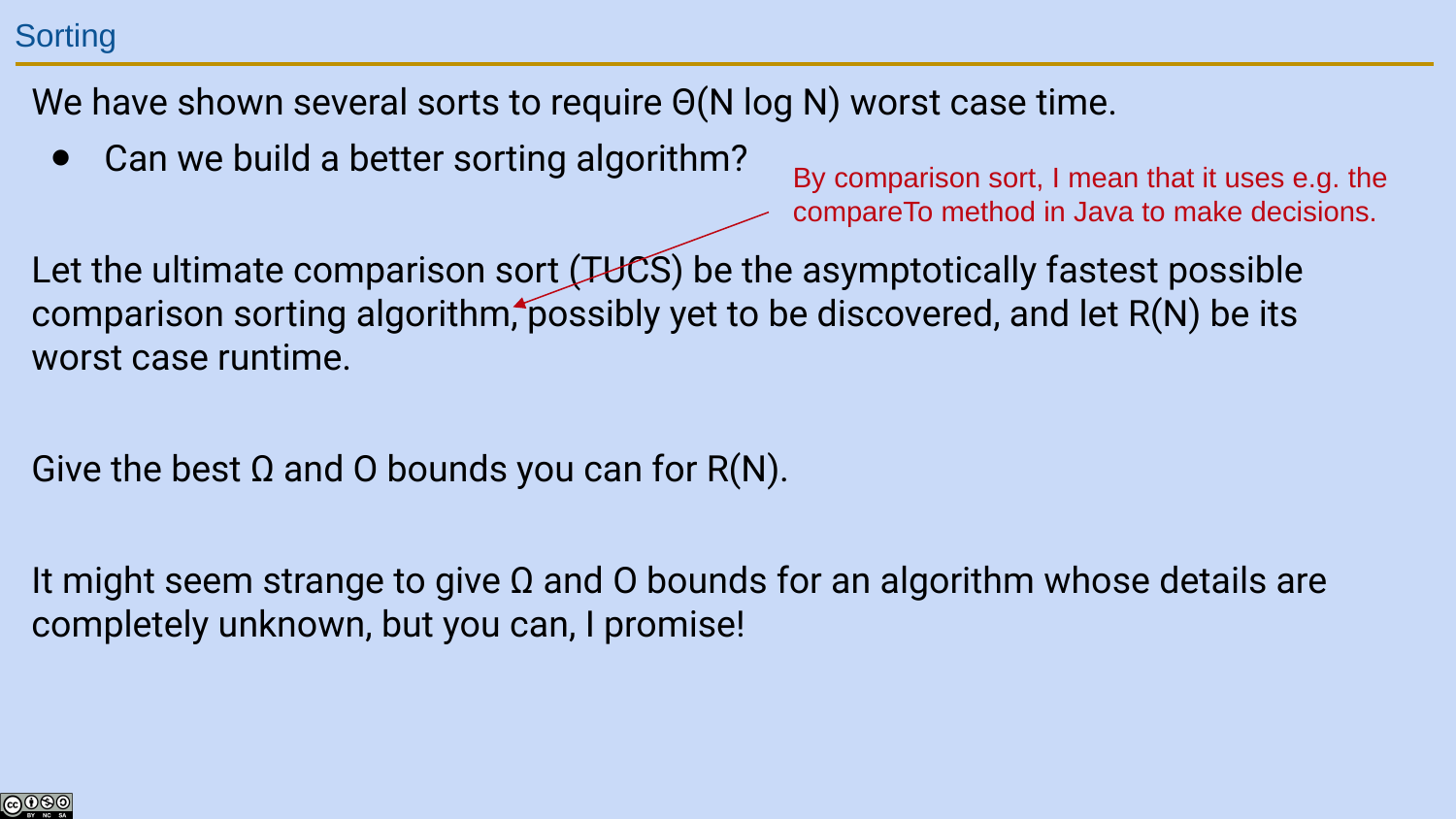

# Sorting
We have shown several sorts to require Θ(N log N) worst case time.
Can we build a better sorting algorithm?

Let the ultimate comparison sort (TUCS) be the asymptotically fastest possible comparison sorting algorithm, possibly yet to be discovered, and let R(N) be its worst case runtime.

Give the best Ω and O bounds you can for R(N).

It might seem strange to give Ω and O bounds for an algorithm whose details are completely unknown, but you can, I promise!
By comparison sort, I mean that it uses e.g. the compareTo method in Java to make decisions.